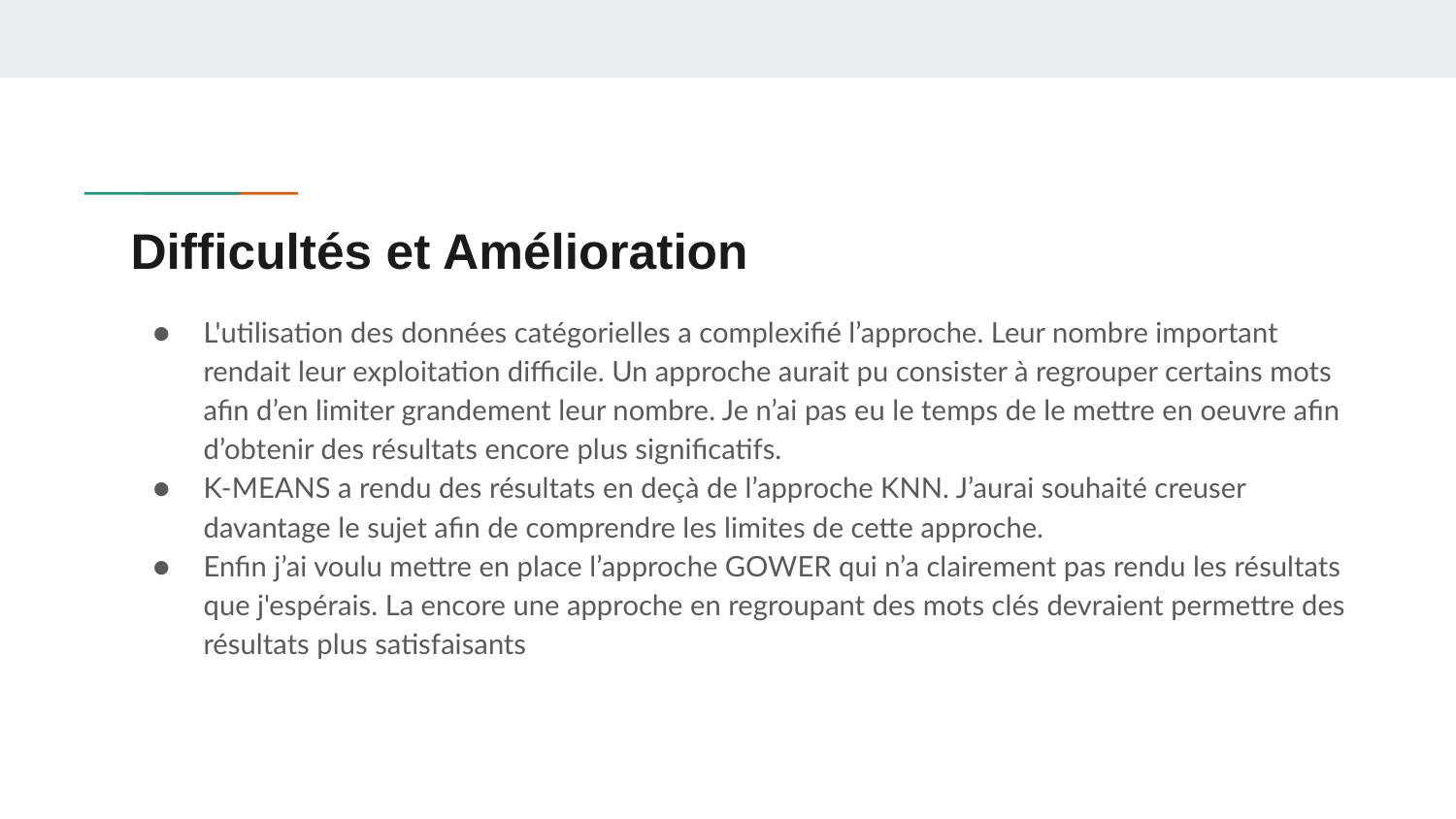

# Difficultés et Amélioration
L'utilisation des données catégorielles a complexifié l’approche. Leur nombre important rendait leur exploitation difficile. Un approche aurait pu consister à regrouper certains mots afin d’en limiter grandement leur nombre. Je n’ai pas eu le temps de le mettre en oeuvre afin d’obtenir des résultats encore plus significatifs.
K-MEANS a rendu des résultats en deçà de l’approche KNN. J’aurai souhaité creuser davantage le sujet afin de comprendre les limites de cette approche.
Enfin j’ai voulu mettre en place l’approche GOWER qui n’a clairement pas rendu les résultats que j'espérais. La encore une approche en regroupant des mots clés devraient permettre des résultats plus satisfaisants